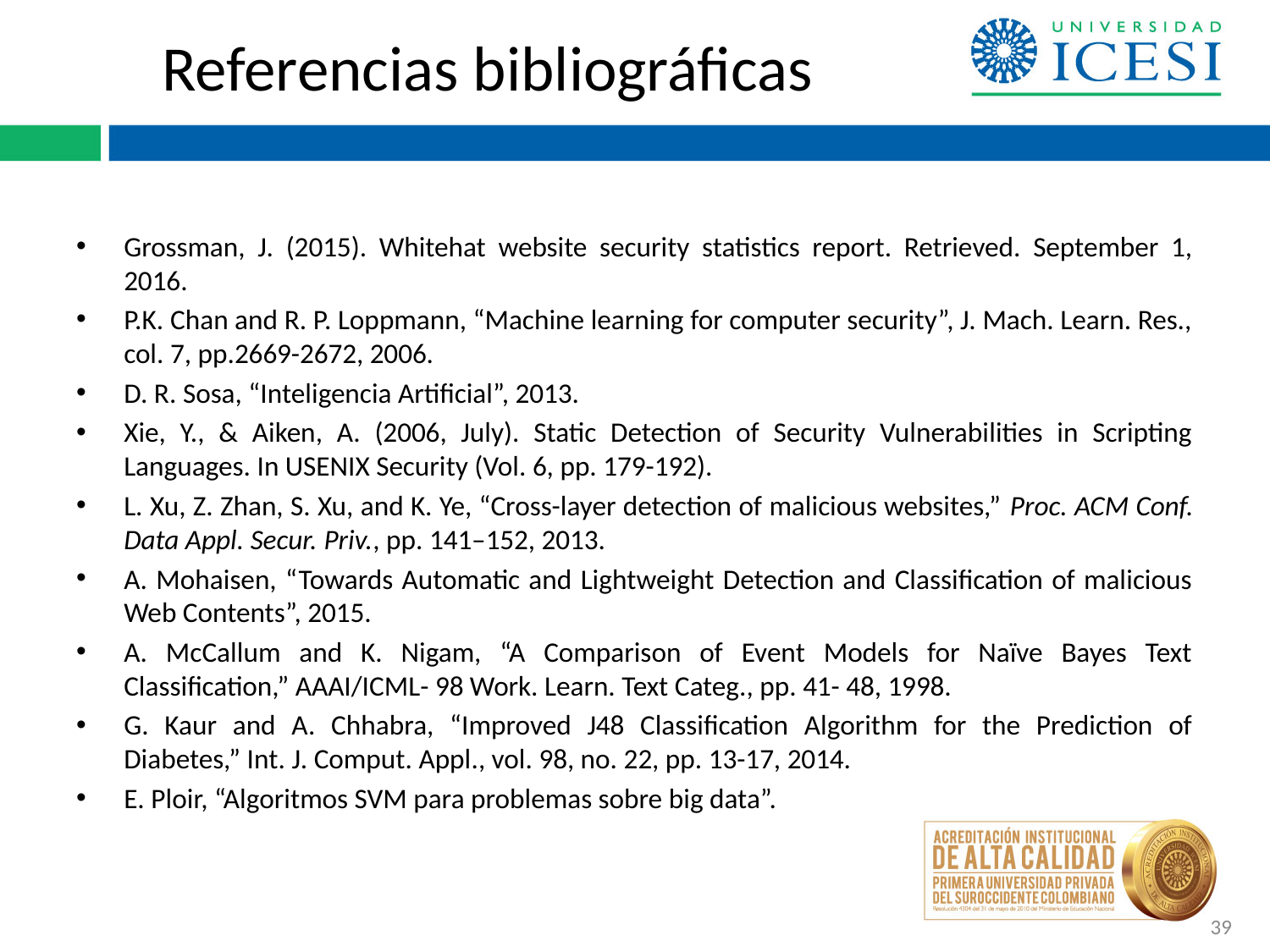

# Referencias bibliográficas
Grossman, J. (2015). Whitehat website security statistics report. Retrieved. September 1, 2016.
P.K. Chan and R. P. Loppmann, “Machine learning for computer security”, J. Mach. Learn. Res., col. 7, pp.2669-2672, 2006.
D. R. Sosa, “Inteligencia Artificial”, 2013.
Xie, Y., & Aiken, A. (2006, July). Static Detection of Security Vulnerabilities in Scripting Languages. In USENIX Security (Vol. 6, pp. 179-192).
L. Xu, Z. Zhan, S. Xu, and K. Ye, “Cross-layer detection of malicious websites,” Proc. ACM Conf. Data Appl. Secur. Priv., pp. 141–152, 2013.
A. Mohaisen, “Towards Automatic and Lightweight Detection and Classification of malicious Web Contents”, 2015.
A. McCallum and K. Nigam, “A Comparison of Event Models for Naïve Bayes Text Classification,” AAAI/ICML- 98 Work. Learn. Text Categ., pp. 41- 48, 1998.
G. Kaur and A. Chhabra, “Improved J48 Classification Algorithm for the Prediction of Diabetes,” Int. J. Comput. Appl., vol. 98, no. 22, pp. 13-17, 2014.
E. Ploir, “Algoritmos SVM para problemas sobre big data”.

39